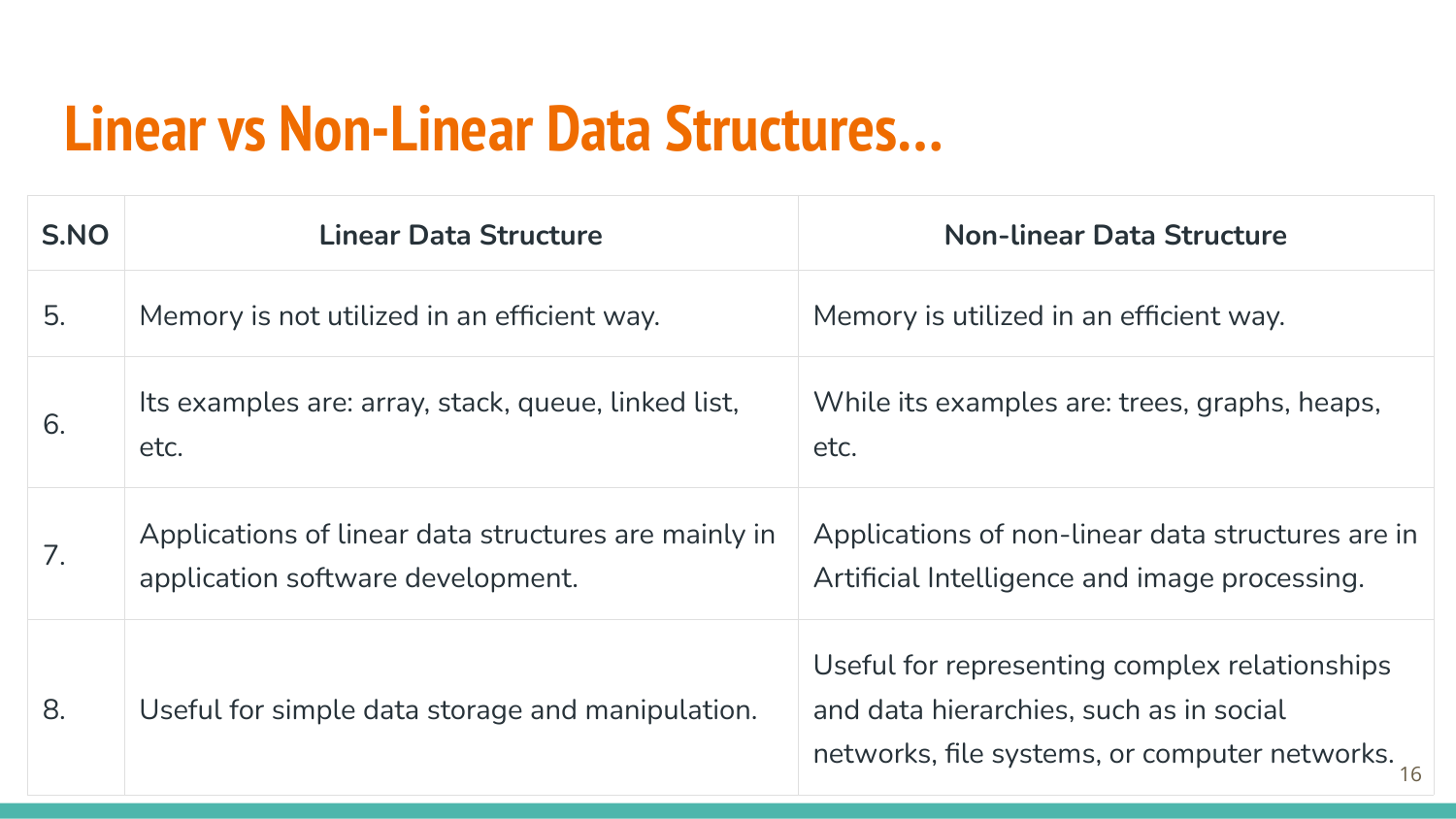

# Linear vs Non-Linear Data Structures…
| S.NO | Linear Data Structure | Non-linear Data Structure |
| --- | --- | --- |
| 5. | Memory is not utilized in an efficient way. | Memory is utilized in an efficient way. |
| 6. | Its examples are: array, stack, queue, linked list, etc. | While its examples are: trees, graphs, heaps, etc. |
| 7. | Applications of linear data structures are mainly in application software development. | Applications of non-linear data structures are in Artificial Intelligence and image processing. |
| 8. | Useful for simple data storage and manipulation. | Useful for representing complex relationships and data hierarchies, such as in social networks, file systems, or computer networks. |
16